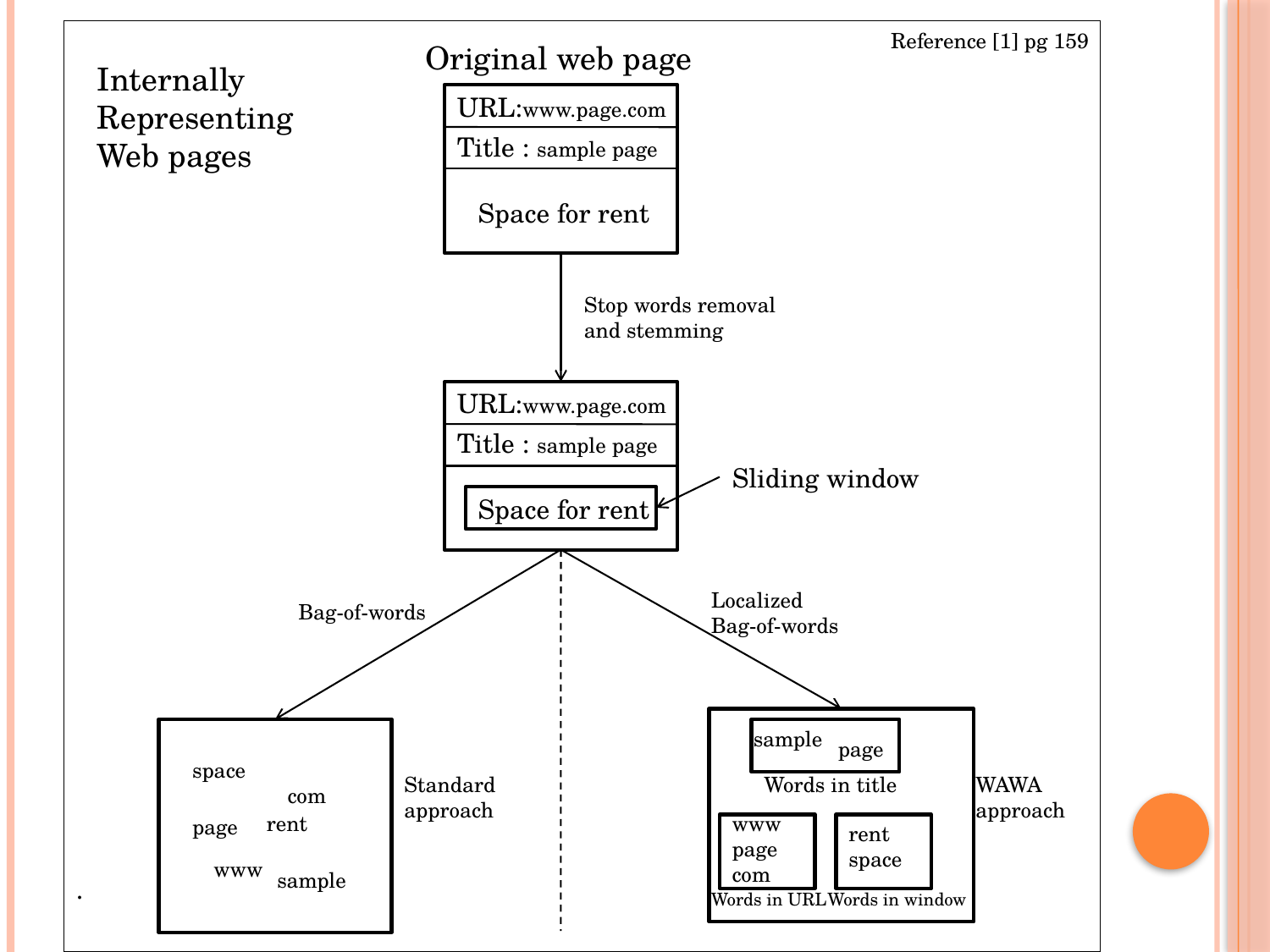

.
Reference [1] pg 159
Original web page
Internally
Representing
Web pages

URL:www.page.com
Title : sample page
Space for rent
Stop words removal and stemming
URL:www.page.com

Title : sample page
Sliding window
Space for rent

Localized Bag-of-words
Bag-of-words

sample

page
space
Standard approach
Words in title
WAWA approach

com
rent
www
page
com
page

rent
space
www
sample
Words in URL
Words in window